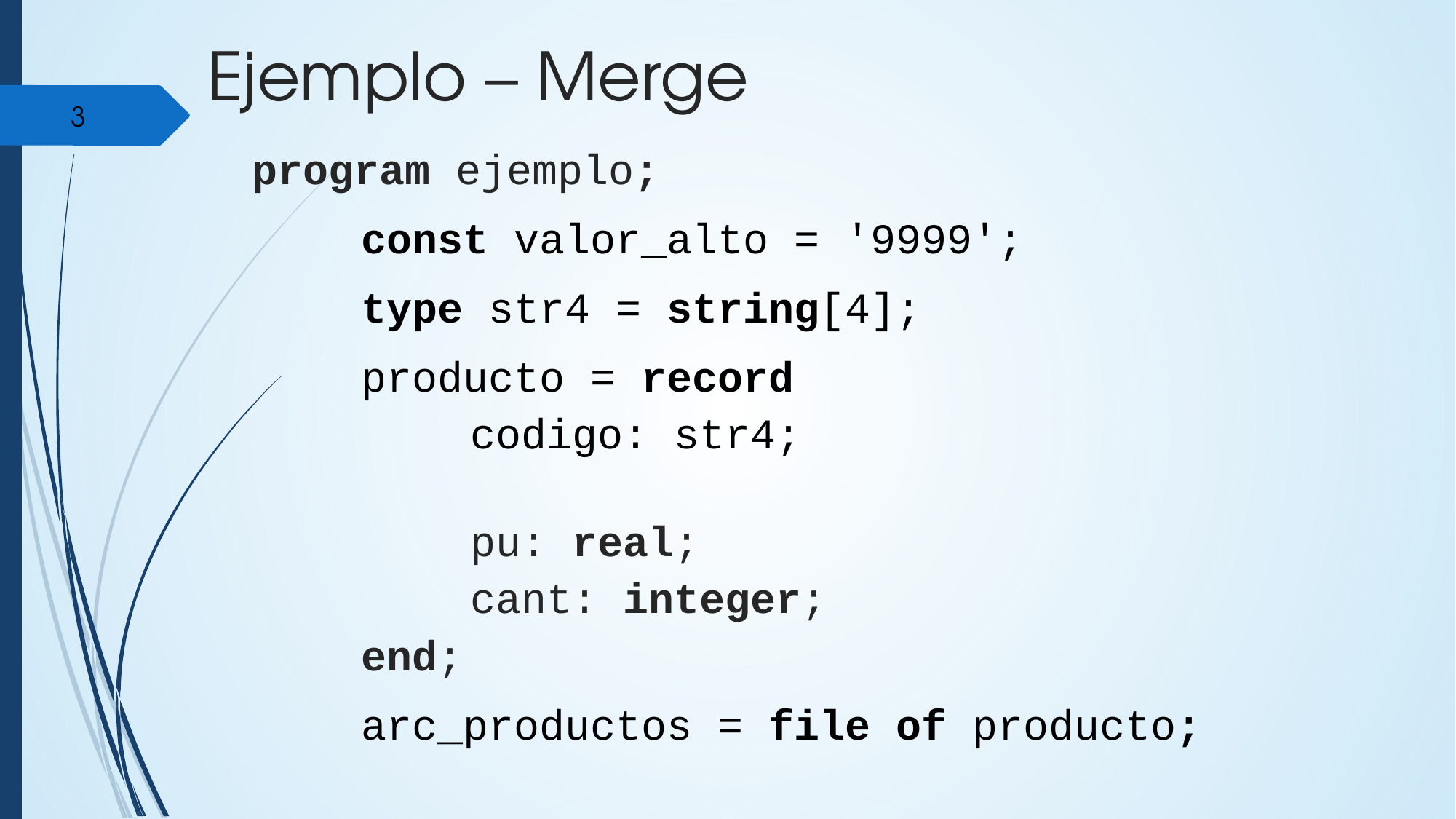

Ejemplo – Merge
3
program ejemplo;
	const valor_alto = '9999';
	type str4 = string[4];
	producto = record
		codigo: str4;
		pu: real;
		cant: integer;
	end;
	arc_productos = file of producto;